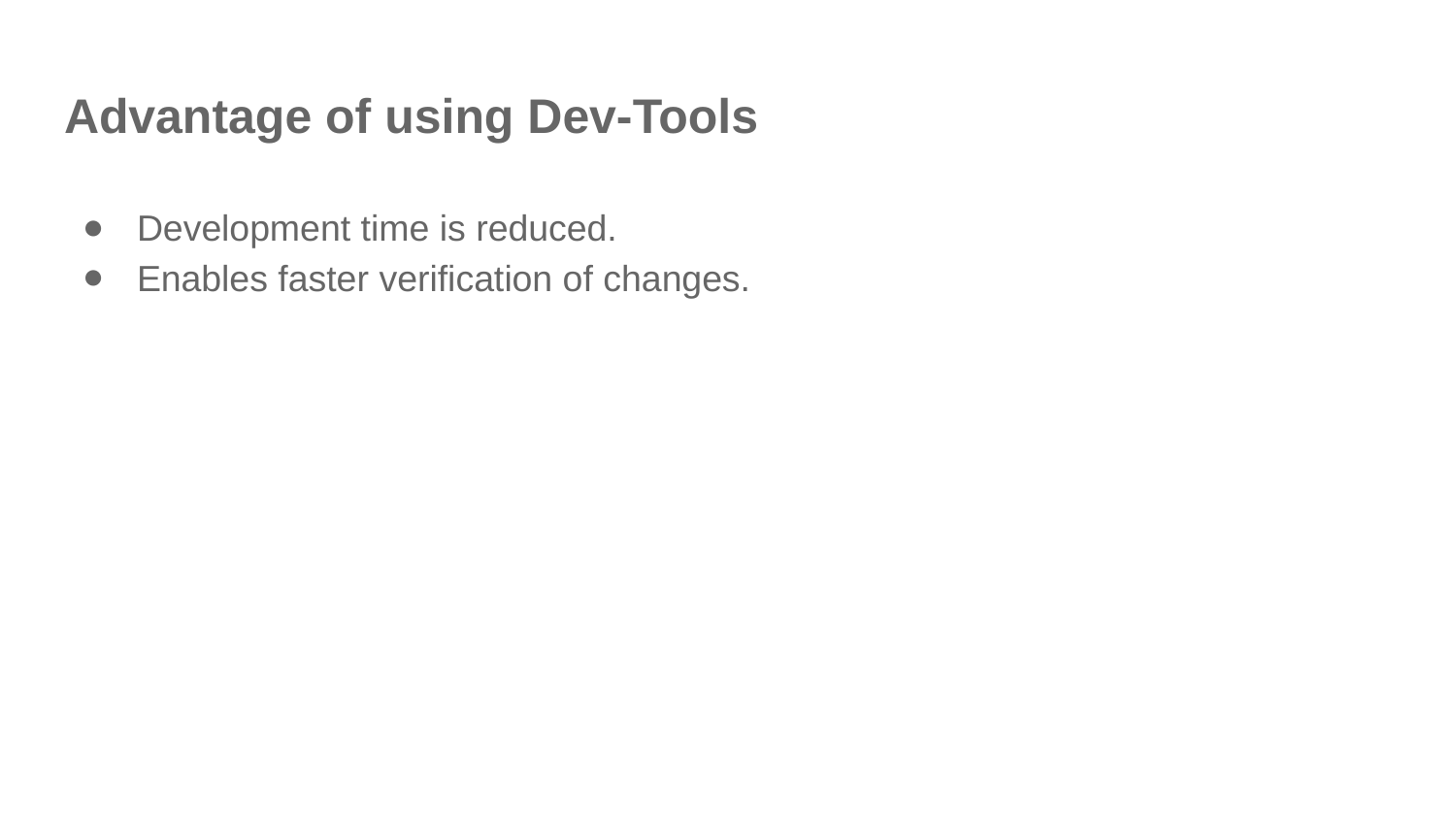

# Advantage of using Dev-Tools
Development time is reduced.
Enables faster verification of changes.